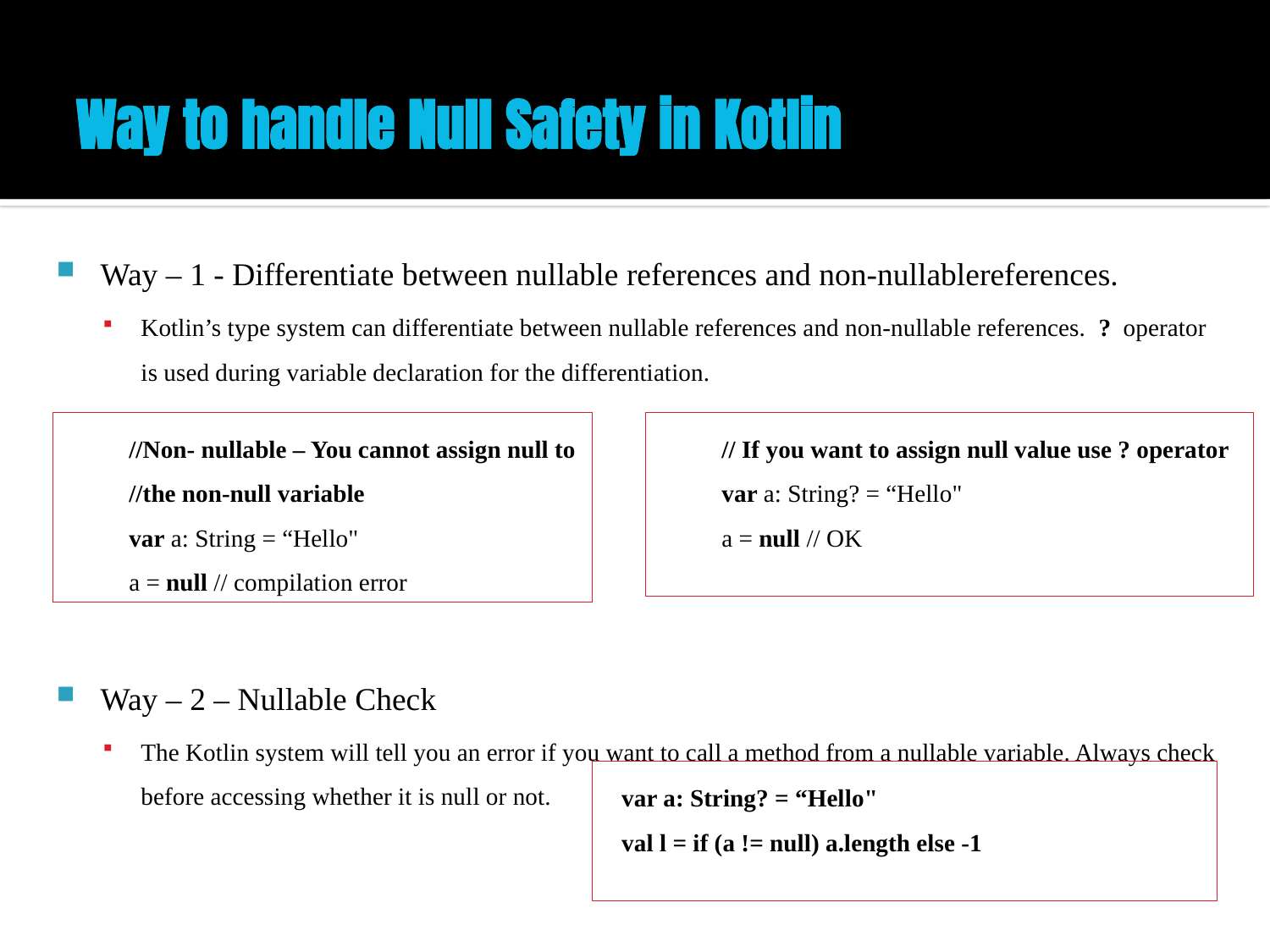

# Way to handle Null Safety in Kotlin
Way – 1 - Differentiate between nullable references and non-nullablereferences.
Kotlin’s type system can differentiate between nullable references and non-nullable references.  ?  operator is used during variable declaration for the differentiation.

Way – 2 – Nullable Check
The Kotlin system will tell you an error if you want to call a method from a nullable variable. Always check before accessing whether it is null or not.
//Non- nullable – You cannot assign null to //the non-null variable
var a: String = “Hello"
a = null // compilation error
// If you want to assign null value use ? operator
var a: String? = “Hello"
a = null // OK

var a: String? = “Hello"
val l = if (a != null) a.length else -1